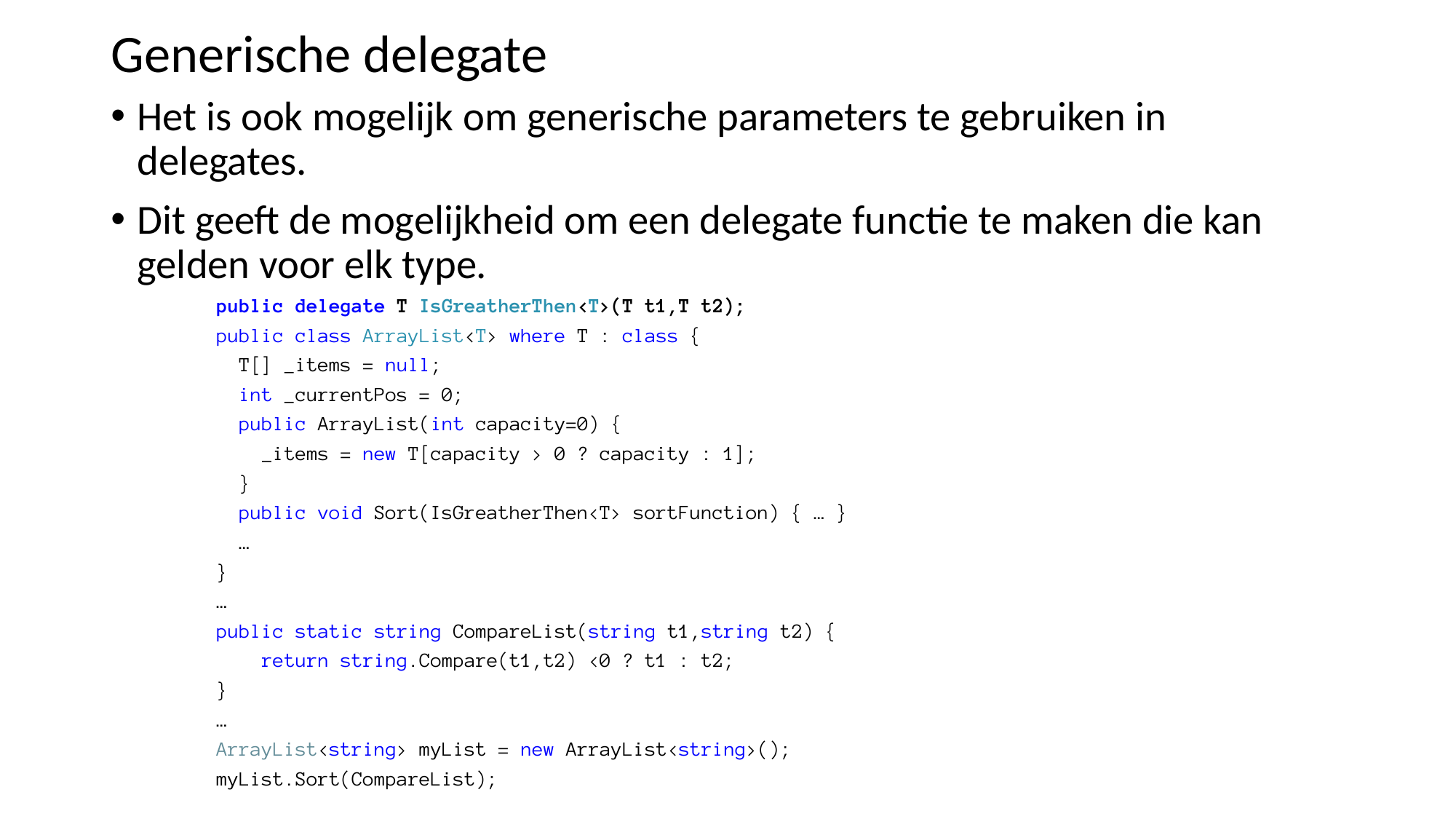

# Generische delegate
Het is ook mogelijk om generische parameters te gebruiken in delegates.
Dit geeft de mogelijkheid om een delegate functie te maken die kan gelden voor elk type.
public delegate T IsGreatherThen<T>(T t1,T t2);
public class ArrayList<T> where T : class {
  T[] _items = null;
  int _currentPos = 0;
  public ArrayList(int capacity=0) {
    _items = new T[capacity > 0 ? capacity : 1];
  }
  public void Sort(IsGreatherThen<T> sortFunction) { … }
  …
}
…
public static string CompareList(string t1,string t2) {
    return string.Compare(t1,t2) <0 ? t1 : t2;
}
…
ArrayList<string> myList = new ArrayList<string>();
myList.Sort(CompareList);